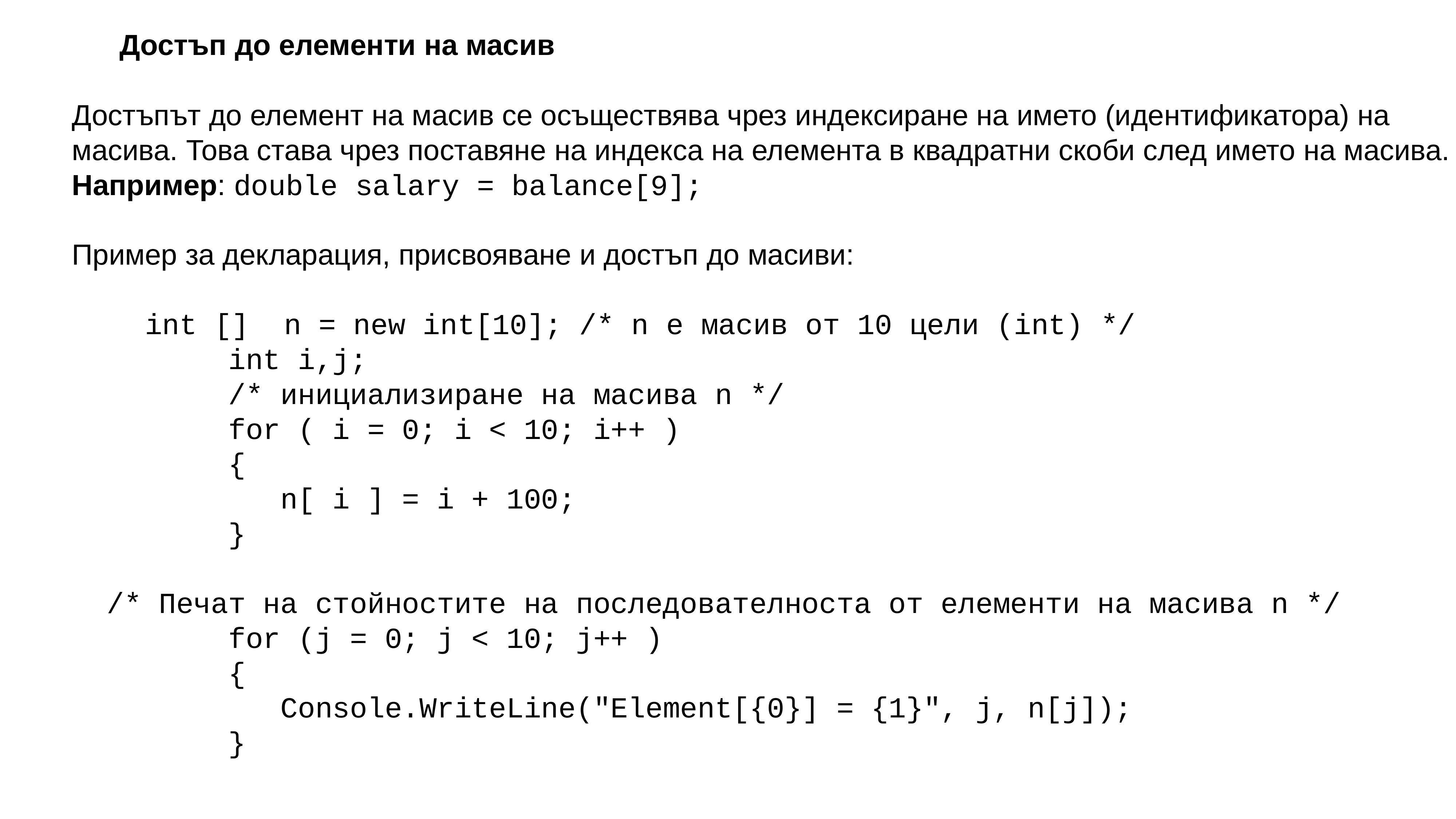

Достъп до елементи на масив

Достъпът до елемент на масив се осъществява чрез индексиране на името (идентификатора) на масива. Това става чрез поставяне на индекса на елемента в квадратни скоби след името на масива.
Например: double salary = balance[9];

Пример за декларация, присвояване и достъп до масиви:

         int []  n = new int[10]; /* n е масив от 10 цели (int) */
         int i,j;
         /* инициализиране на масива n */
         for ( i = 0; i < 10; i++ )
         {
            n[ i ] = i + 100;
         }

  /* Печат на стойностите на последователноста от елементи на масива n */
         for (j = 0; j < 10; j++ )
         {
            Console.WriteLine("Element[{0}] = {1}", j, n[j]);
         }